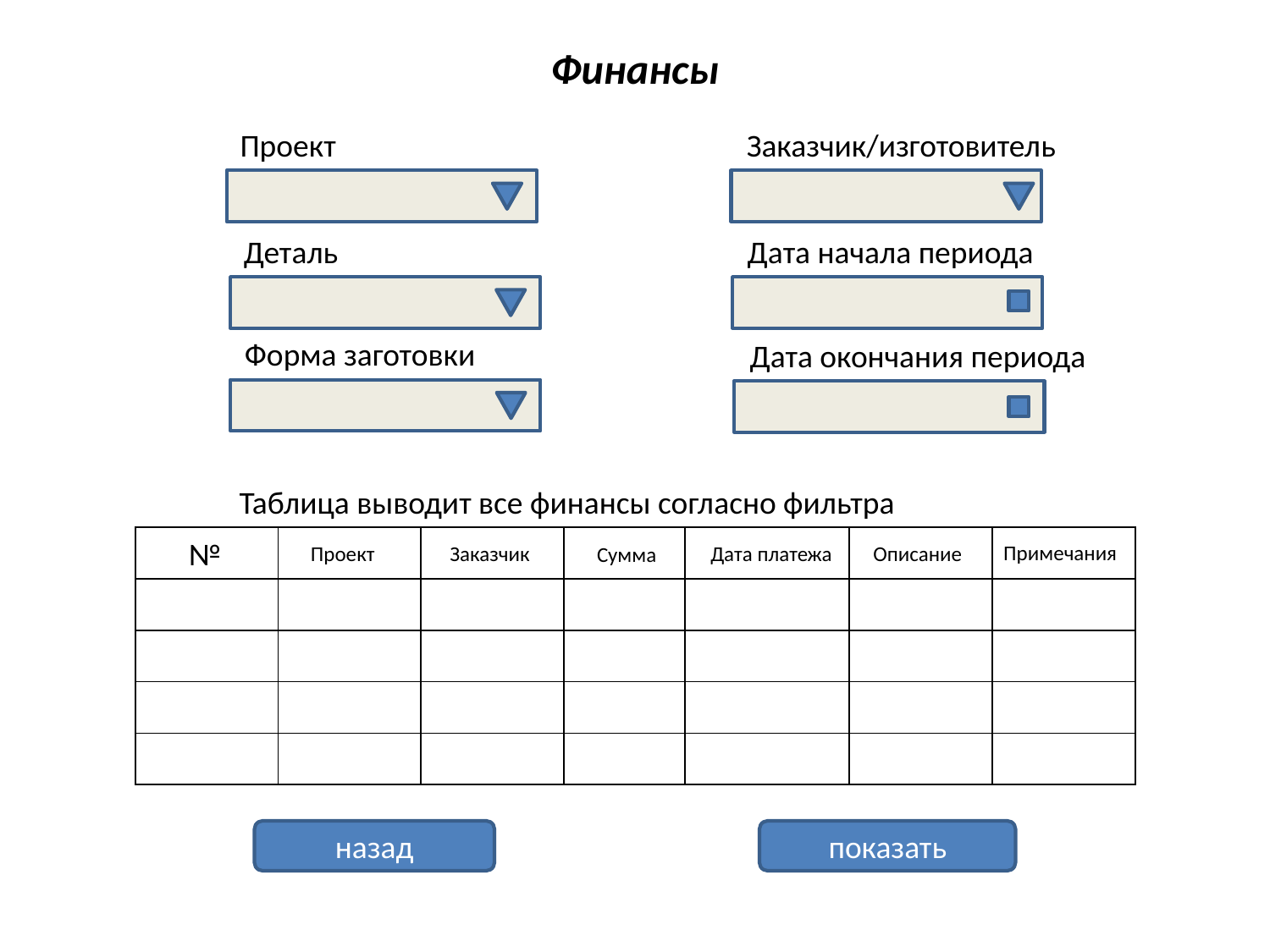

Финансы
Проект
Заказчик/изготовитель

Деталь
Дата начала периода

Форма заготовки
Дата окончания периода

Таблица выводит все финансы согласно фильтра
|  | на |  |  |  |  |  |
| --- | --- | --- | --- | --- | --- | --- |
|  |  |  |  |  |  |  |
|  |  |  |  |  |  |  |
|  |  |  |  |  |  |  |
|  |  |  |  |  |  |  |
№
Примечания
Заказчик
Дата платежа
Описание
Проект
Сумма
назад
показать